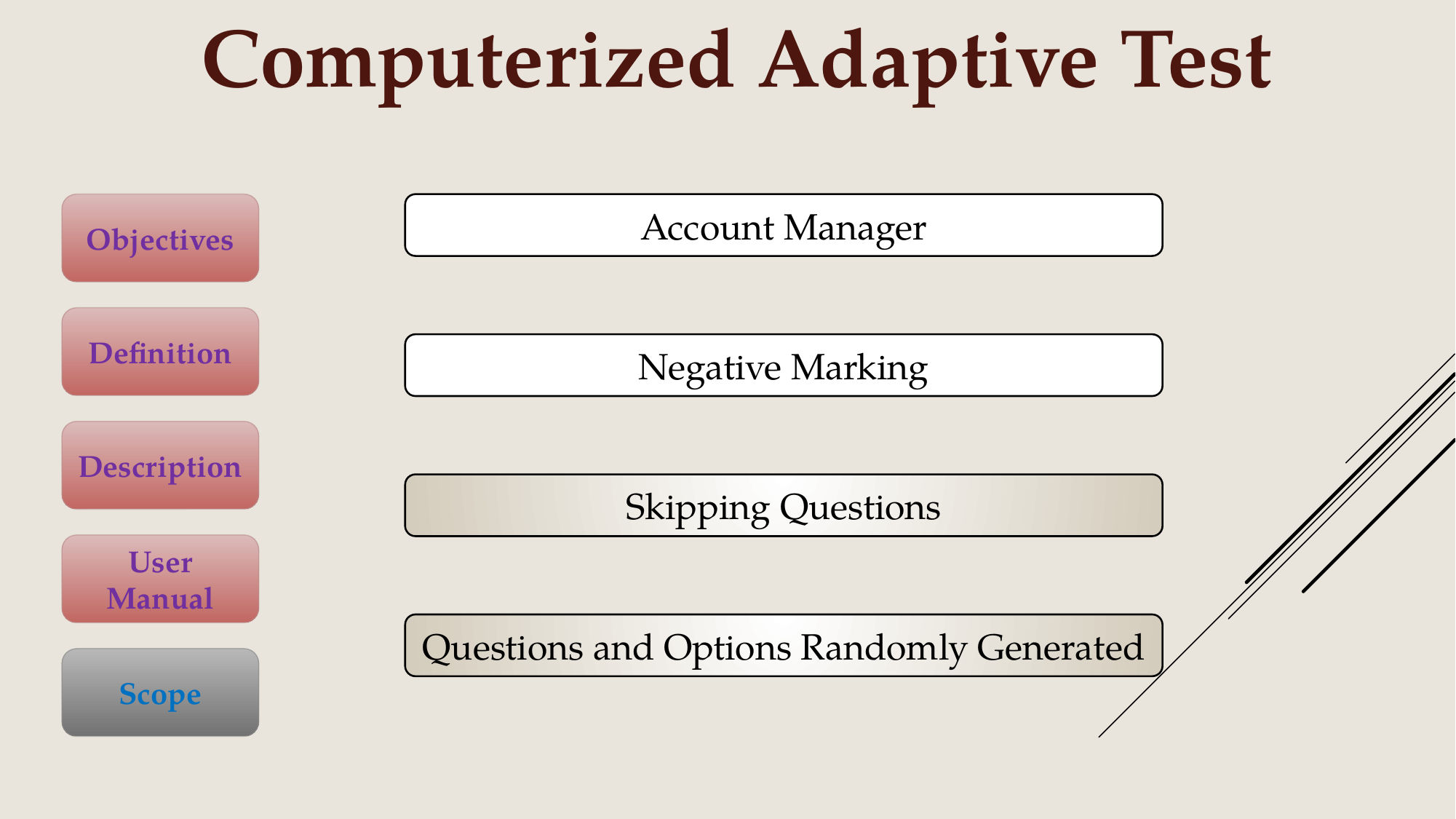

Computerized Adaptive Test
Objectives
Account Manager
Definition
Negative Marking
Description
Skipping Questions
User Manual
Questions and Options Randomly Generated
Scope